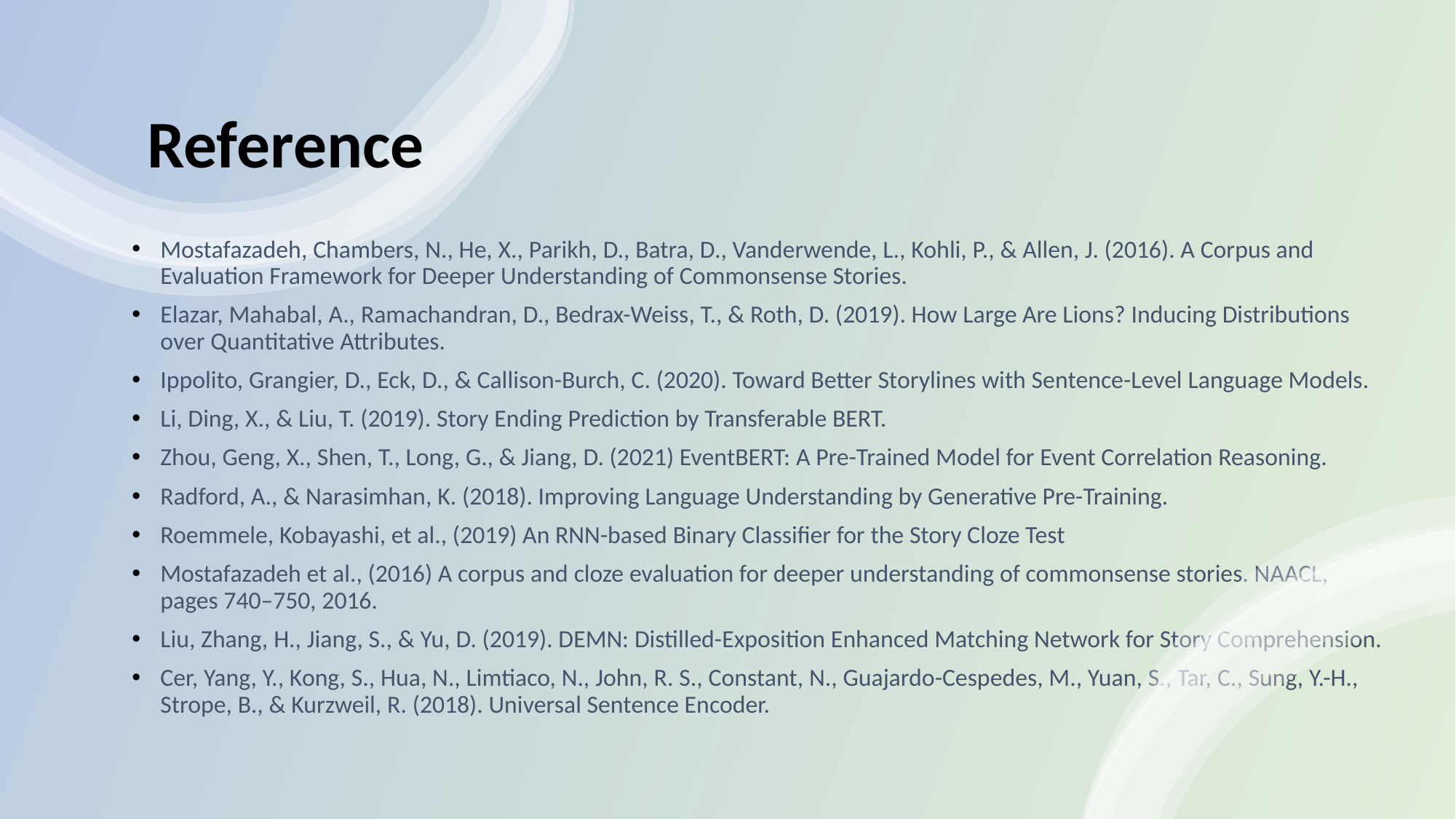

# Reference

Mostafazadeh, Chambers, N., He, X., Parikh, D., Batra, D., Vanderwende, L., Kohli, P., & Allen, J. (2016). A Corpus and Evaluation Framework for Deeper Understanding of Commonsense Stories.
Elazar, Mahabal, A., Ramachandran, D., Bedrax-Weiss, T., & Roth, D. (2019). How Large Are Lions? Inducing Distributions over Quantitative Attributes.
Ippolito, Grangier, D., Eck, D., & Callison-Burch, C. (2020). Toward Better Storylines with Sentence-Level Language Models.
Li, Ding, X., & Liu, T. (2019). Story Ending Prediction by Transferable BERT.
Zhou, Geng, X., Shen, T., Long, G., & Jiang, D. (2021) EventBERT: A Pre-Trained Model for Event Correlation Reasoning.
Radford, A., & Narasimhan, K. (2018). Improving Language Understanding by Generative Pre-Training.
Roemmele, Kobayashi, et al., (2019) An RNN-based Binary Classifier for the Story Cloze Test
Mostafazadeh et al., (2016) A corpus and cloze evaluation for deeper understanding of commonsense stories. NAACL, pages 740–750, 2016.
Liu, Zhang, H., Jiang, S., & Yu, D. (2019). DEMN: Distilled-Exposition Enhanced Matching Network for Story Comprehension.
Cer, Yang, Y., Kong, S., Hua, N., Limtiaco, N., John, R. S., Constant, N., Guajardo-Cespedes, M., Yuan, S., Tar, C., Sung, Y.-H., Strope, B., & Kurzweil, R. (2018). Universal Sentence Encoder.